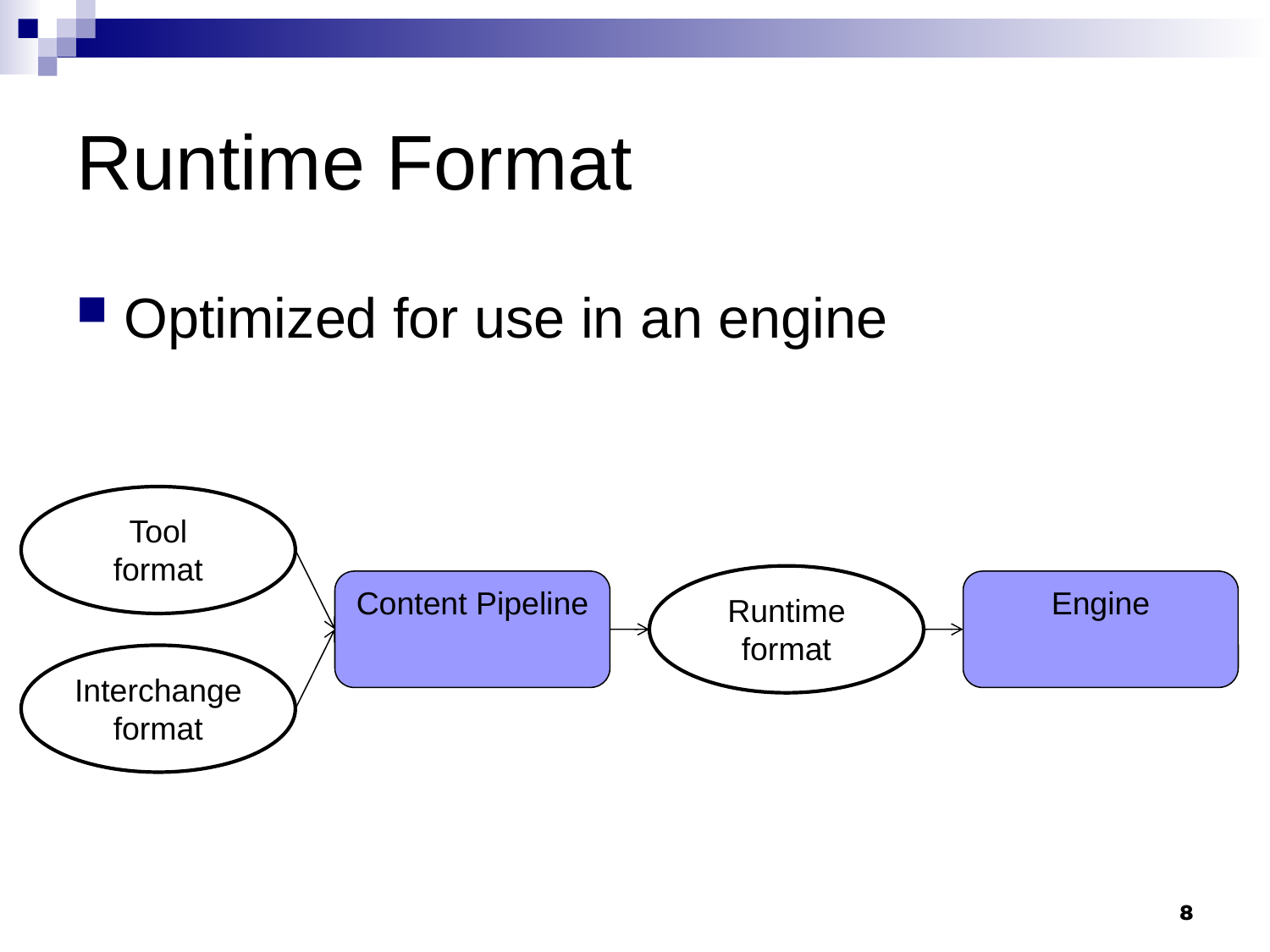

# Runtime Format
Optimized for use in an engine
Tool
format
Interchange format
Runtime
format
Content Pipeline
Engine
8